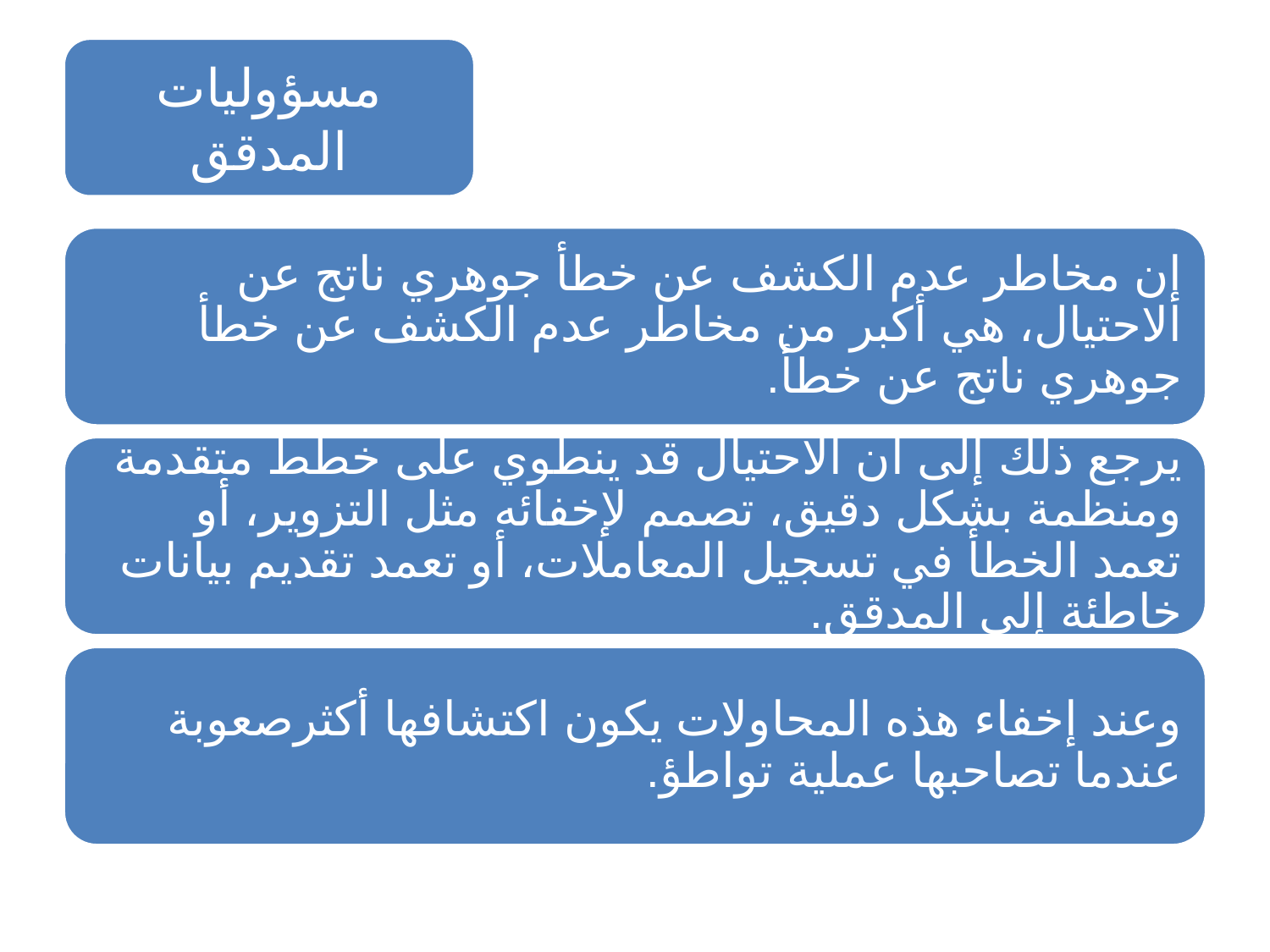

مسؤوليات المدقق
إن مخاطر عدم الكشف عن خطأ جوهري ناتج عن الاحتيال، هي أكبر من مخاطر عدم الكشف عن خطأ جوهري ناتج عن خطأ.
يرجع ذلك إلى أن الاحتيال قد ينطوي على خطط متقدمة ومنظمة بشكل دقيق، تصمم لإخفائه مثل التزوير، أو تعمد الخطأ في تسجيل المعاملات، أو تعمد تقديم بيانات خاطئة إلى المدقق.
وعند إخفاء هذه المحاولات يكون اكتشافها أكثرصعوبة عندما تصاحبها عملية تواطؤ.